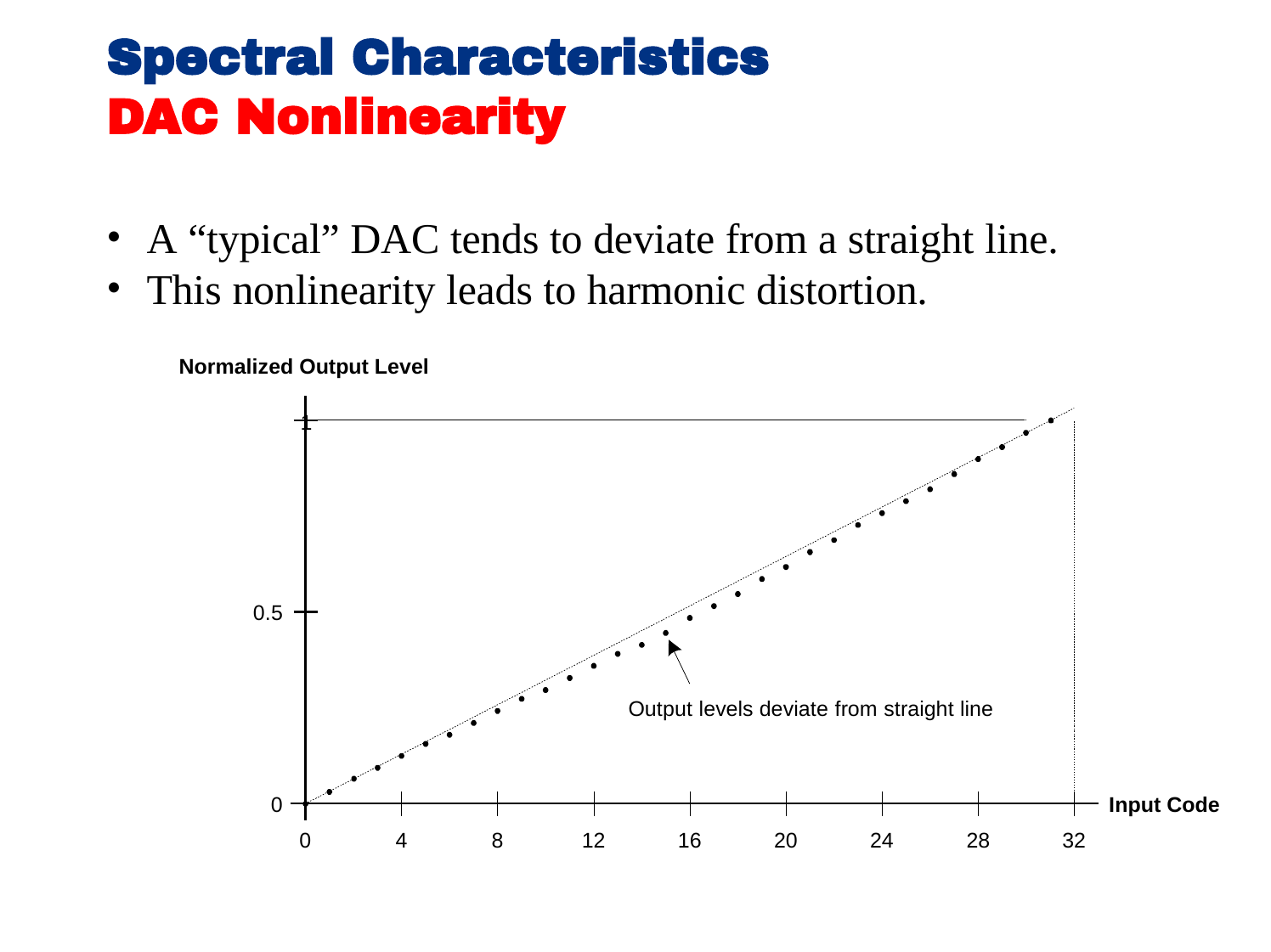

Spectral Characteristics DAC Nonlinearity
A “typical” DAC tends to deviate from a straight line.
This nonlinearity leads to harmonic distortion.

Normalized Output Level

1

0.5

Output levels deviate from straight line

0
Input Code

0
4
8
12
16
20
24
28
32